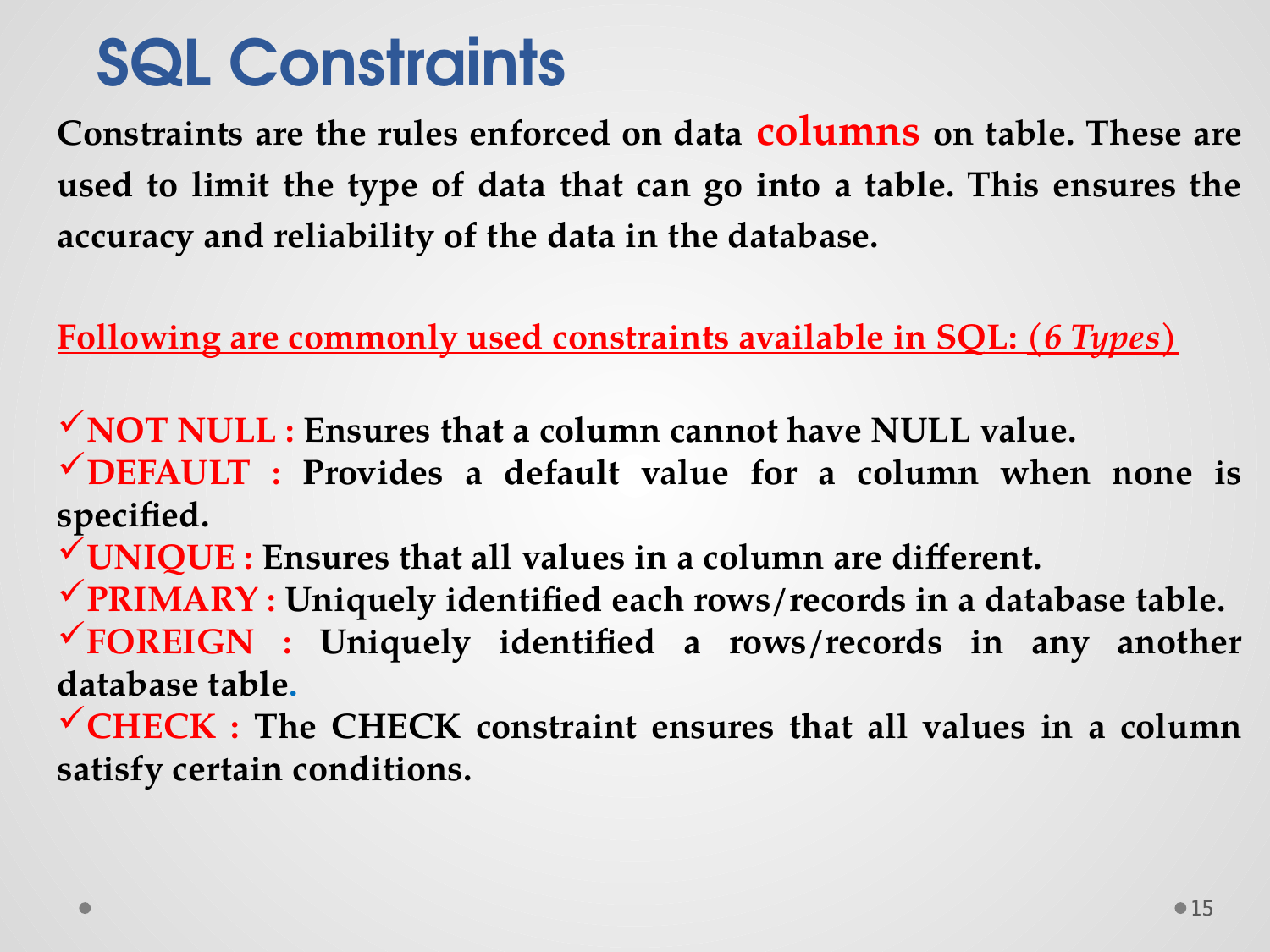

SQL Constraints
Constraints are the rules enforced on data columns on table. These are used to limit the type of data that can go into a table. This ensures the accuracy and reliability of the data in the database.

Following are commonly used constraints available in SQL: (6 Types)

NOT NULL : Ensures that a column cannot have NULL value.
DEFAULT : Provides a default value for a column when none is specified.
UNIQUE : Ensures that all values in a column are different.
PRIMARY : Uniquely identified each rows/records in a database table.
FOREIGN : Uniquely identified a rows/records in any another database table.
CHECK : The CHECK constraint ensures that all values in a column satisfy certain conditions.

15